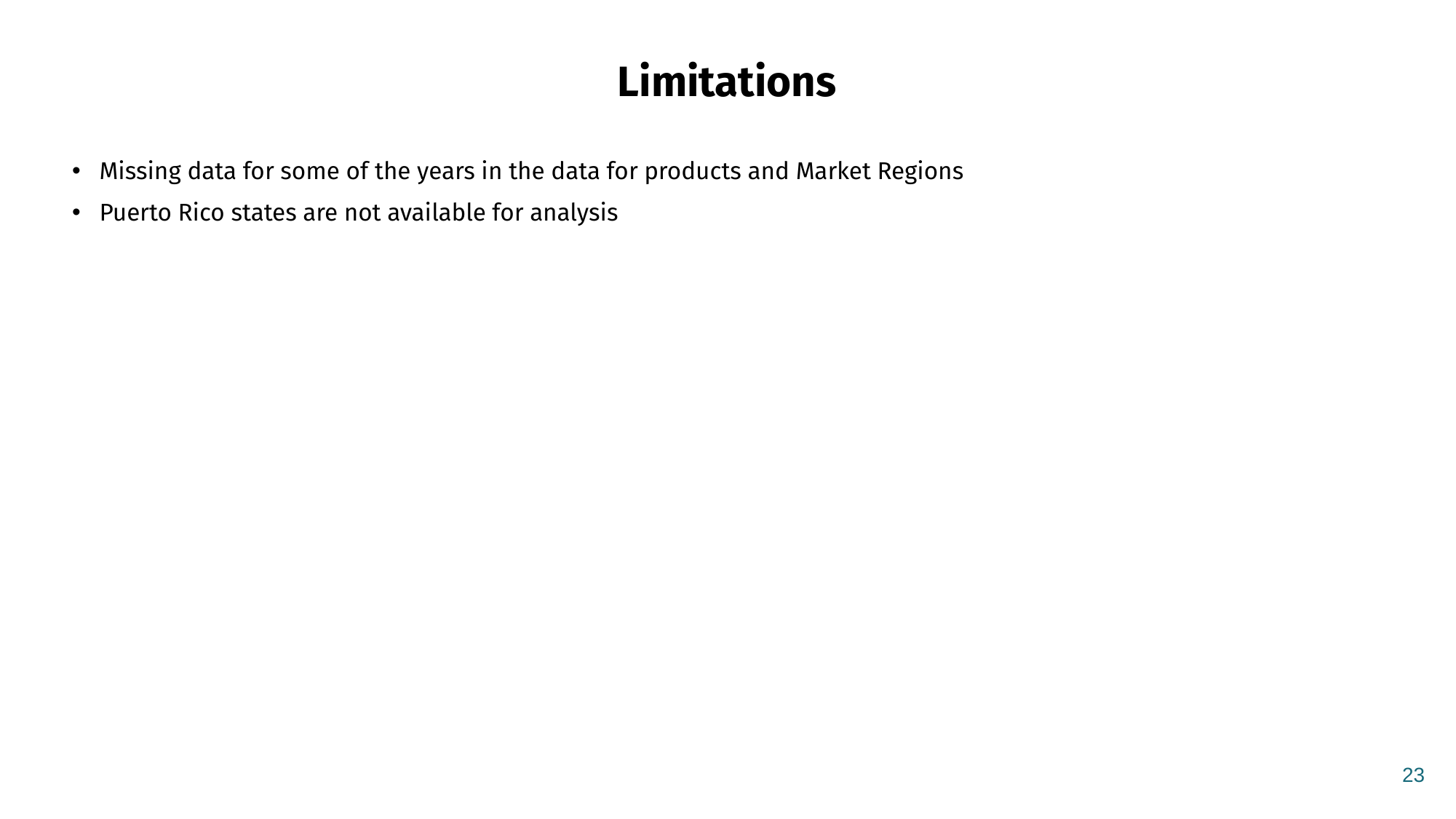

# Limitations
Missing data for some of the years in the data for products and Market Regions
Puerto Rico states are not available for analysis

01
23